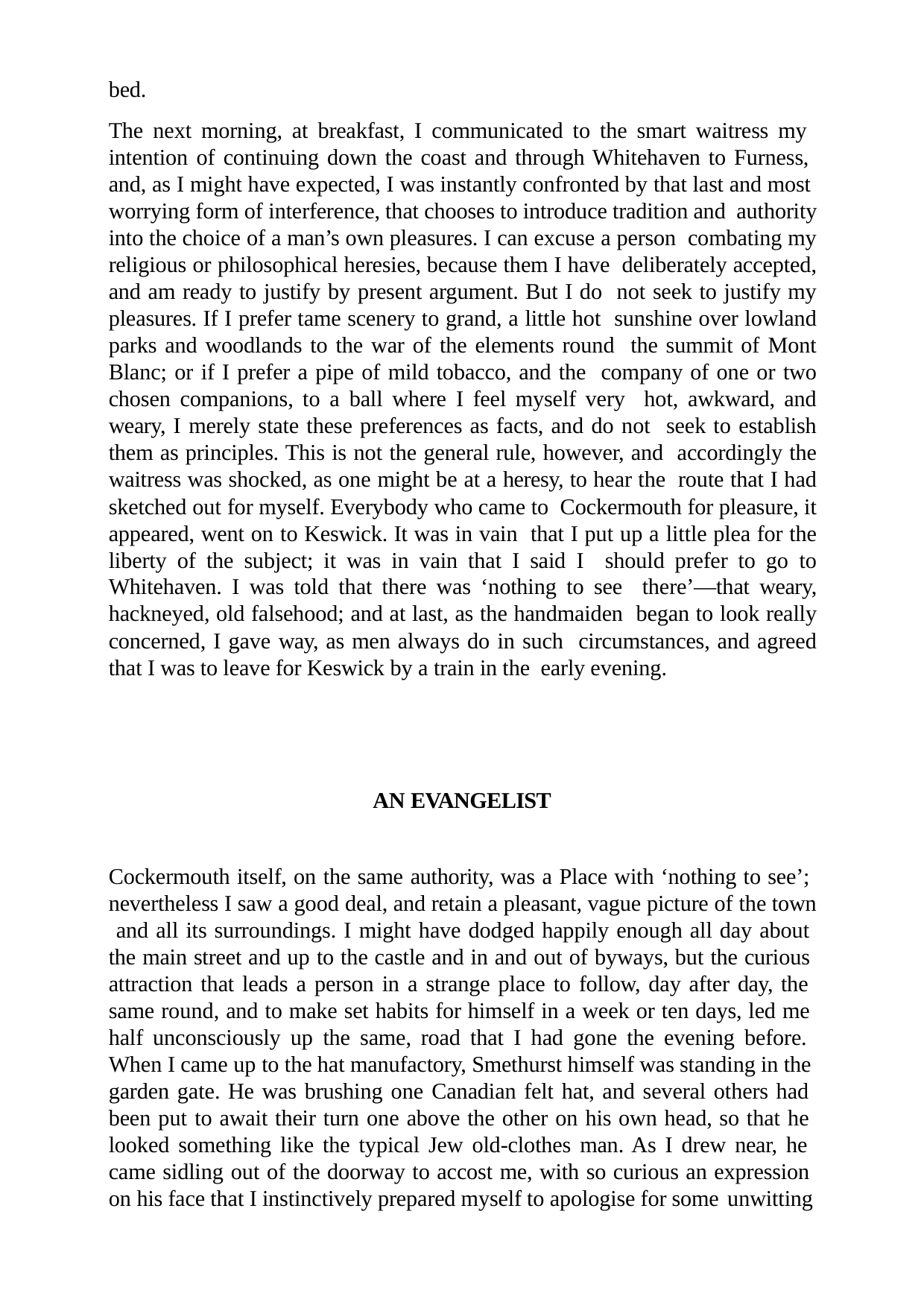

bed.
The next morning, at breakfast, I communicated to the smart waitress my  intention of continuing down the coast and through Whitehaven to Furness,  and, as I might have expected, I was instantly confronted by that last and most  worrying form of interference, that chooses to introduce tradition and  authority into the choice of a man’s own pleasures. I can excuse a person  combating my religious or philosophical heresies, because them I have  deliberately accepted, and am ready to justify by present argument. But I do  not seek to justify my pleasures. If I prefer tame scenery to grand, a little hot  sunshine over lowland parks and woodlands to the war of the elements round  the summit of Mont Blanc; or if I prefer a pipe of mild tobacco, and the  company of one or two chosen companions, to a ball where I feel myself very  hot, awkward, and weary, I merely state these preferences as facts, and do not  seek to establish them as principles. This is not the general rule, however, and  accordingly the waitress was shocked, as one might be at a heresy, to hear the  route that I had sketched out for myself. Everybody who came to  Cockermouth for pleasure, it appeared, went on to Keswick. It was in vain  that I put up a little plea for the liberty of the subject; it was in vain that I said I  should prefer to go to Whitehaven. I was told that there was ‘nothing to see  there’—that weary, hackneyed, old falsehood; and at last, as the handmaiden  began to look really concerned, I gave way, as men always do in such  circumstances, and agreed that I was to leave for Keswick by a train in the  early evening.
AN EVANGELIST

Cockermouth itself, on the same authority, was a Place with ‘nothing to see’;  nevertheless I saw a good deal, and retain a pleasant, vague picture of the town  and all its surroundings. I might have dodged happily enough all day about  the main street and up to the castle and in and out of byways, but the curious  attraction that leads a person in a strange place to follow, day after day, the  same round, and to make set habits for himself in a week or ten days, led me  half unconsciously up the same, road that I had gone the evening before.  When I came up to the hat manufactory, Smethurst himself was standing in the  garden gate. He was brushing one Canadian felt hat, and several others had  been put to await their turn one above the other on his own head, so that he  looked something like the typical Jew old-clothes man. As I drew near, he  came sidling out of the doorway to accost me, with so curious an expression  on his face that I instinctively prepared myself to apologise for some unwitting